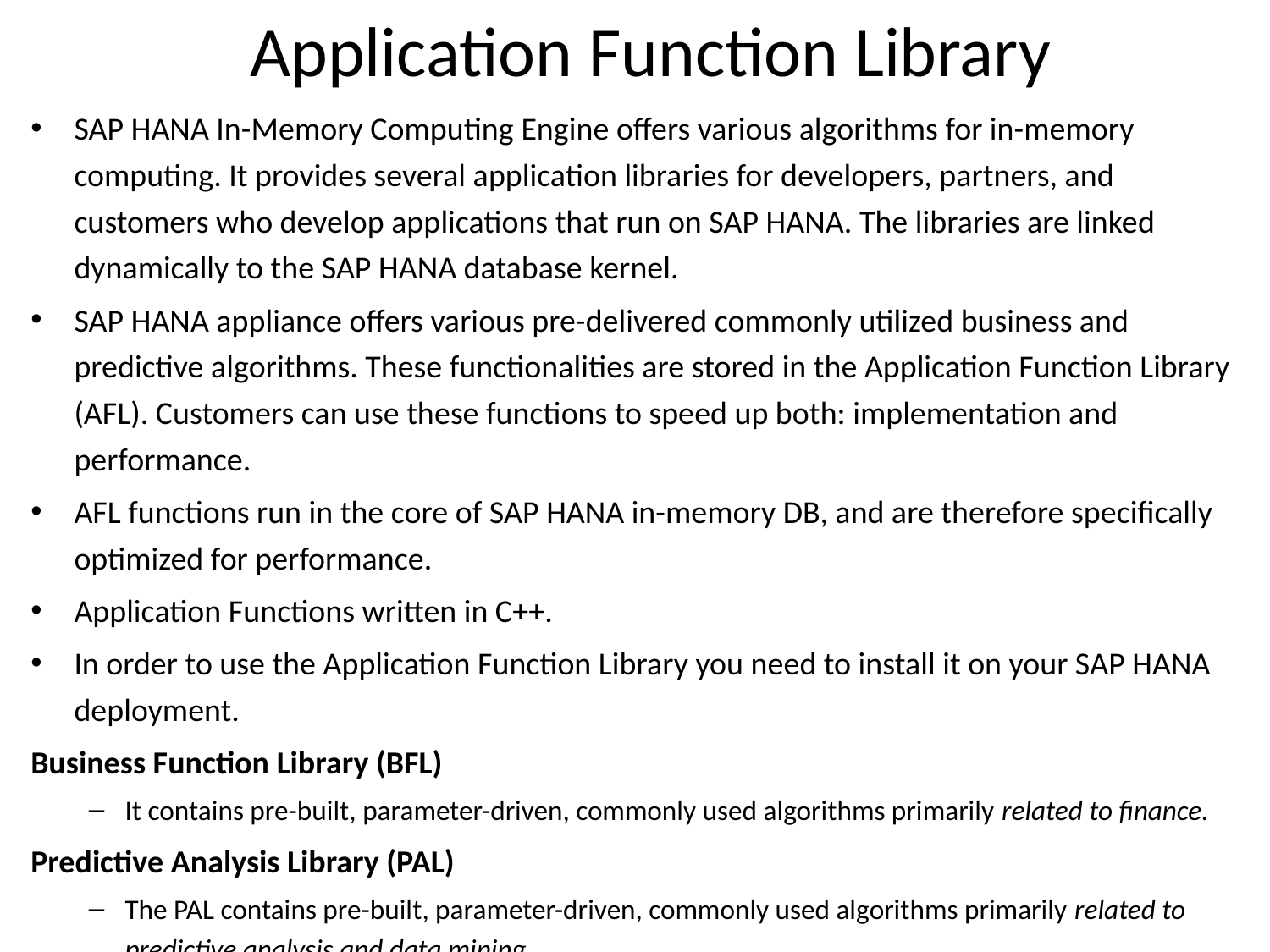

Application Function Library
SAP HANA In-Memory Computing Engine offers various algorithms for in-memory computing. It provides several application libraries for developers, partners, and customers who develop applications that run on SAP HANA. The libraries are linked dynamically to the SAP HANA database kernel.
SAP HANA appliance offers various pre-delivered commonly utilized business and predictive algorithms. These functionalities are stored in the Application Function Library (AFL). Customers can use these functions to speed up both: implementation and performance.
AFL functions run in the core of SAP HANA in-memory DB, and are therefore specifically optimized for performance.
Application Functions written in C++.
In order to use the Application Function Library you need to install it on your SAP HANA deployment.
Business Function Library (BFL)
It contains pre-built, parameter-driven, commonly used algorithms primarily related to finance.
Predictive Analysis Library (PAL)
The PAL contains pre-built, parameter-driven, commonly used algorithms primarily related to predictive analysis and data mining.